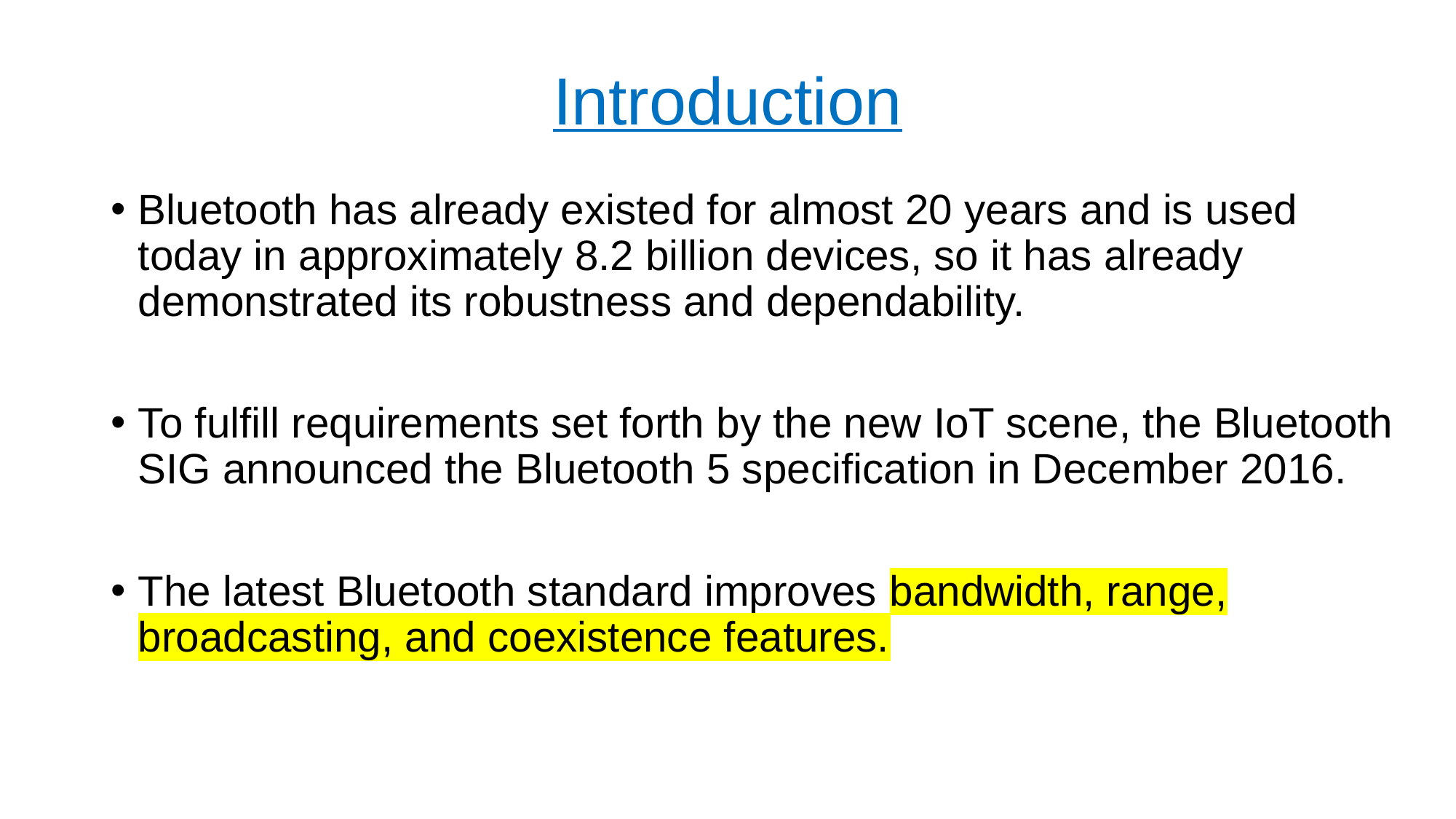

# Introduction
Bluetooth has already existed for almost 20 years and is used today in approximately 8.2 billion devices, so it has already demonstrated its robustness and dependability.

To fulfill requirements set forth by the new IoT scene, the Bluetooth SIG announced the Bluetooth 5 specification in December 2016.

The latest Bluetooth standard improves bandwidth, range, broadcasting, and coexistence features.